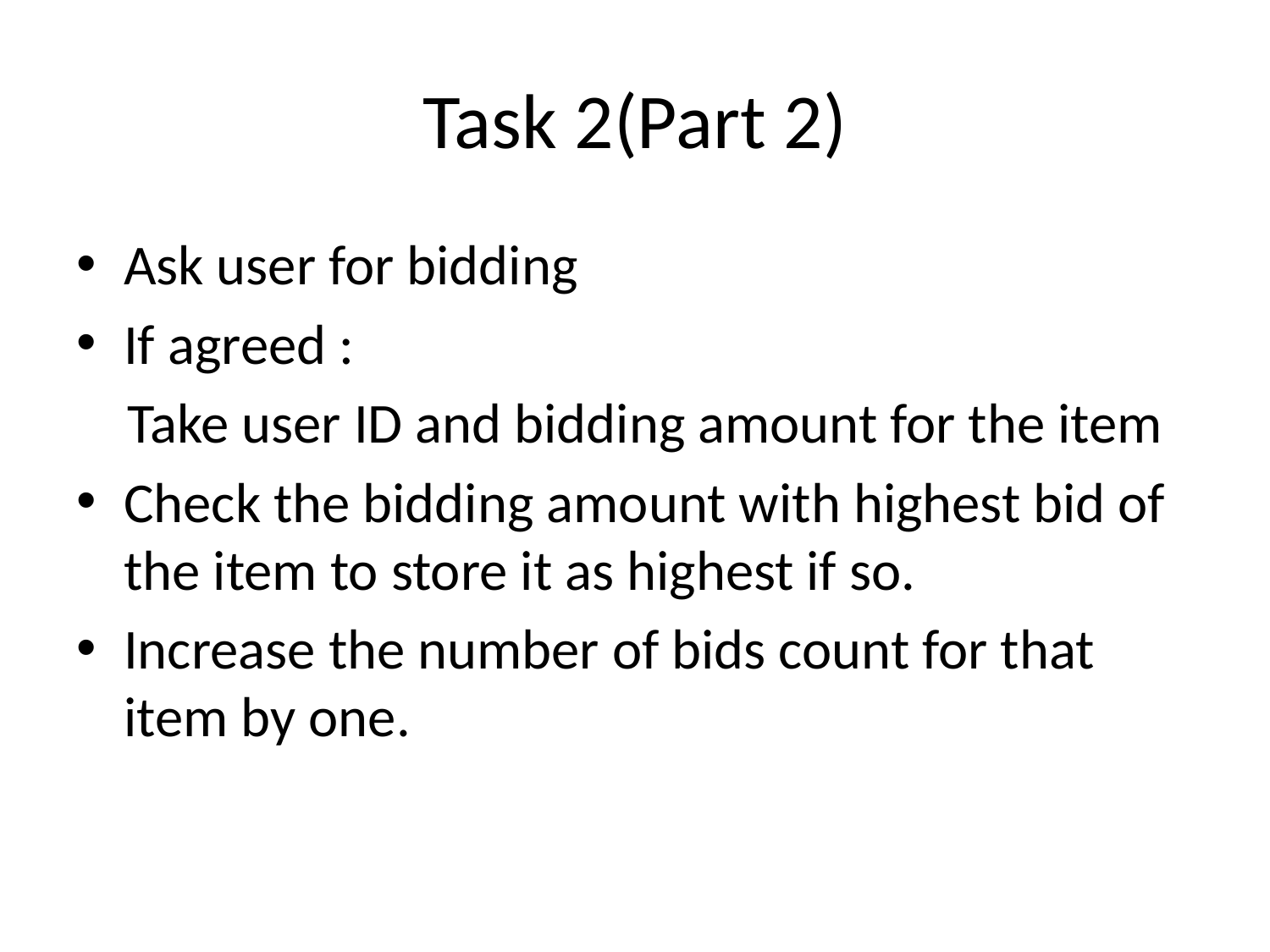

# Task 2(Part 2)
Ask user for bidding
If agreed :
    Take user ID and bidding amount for the item
Check the bidding amount with highest bid of the item to store it as highest if so.
Increase the number of bids count for that item by one.